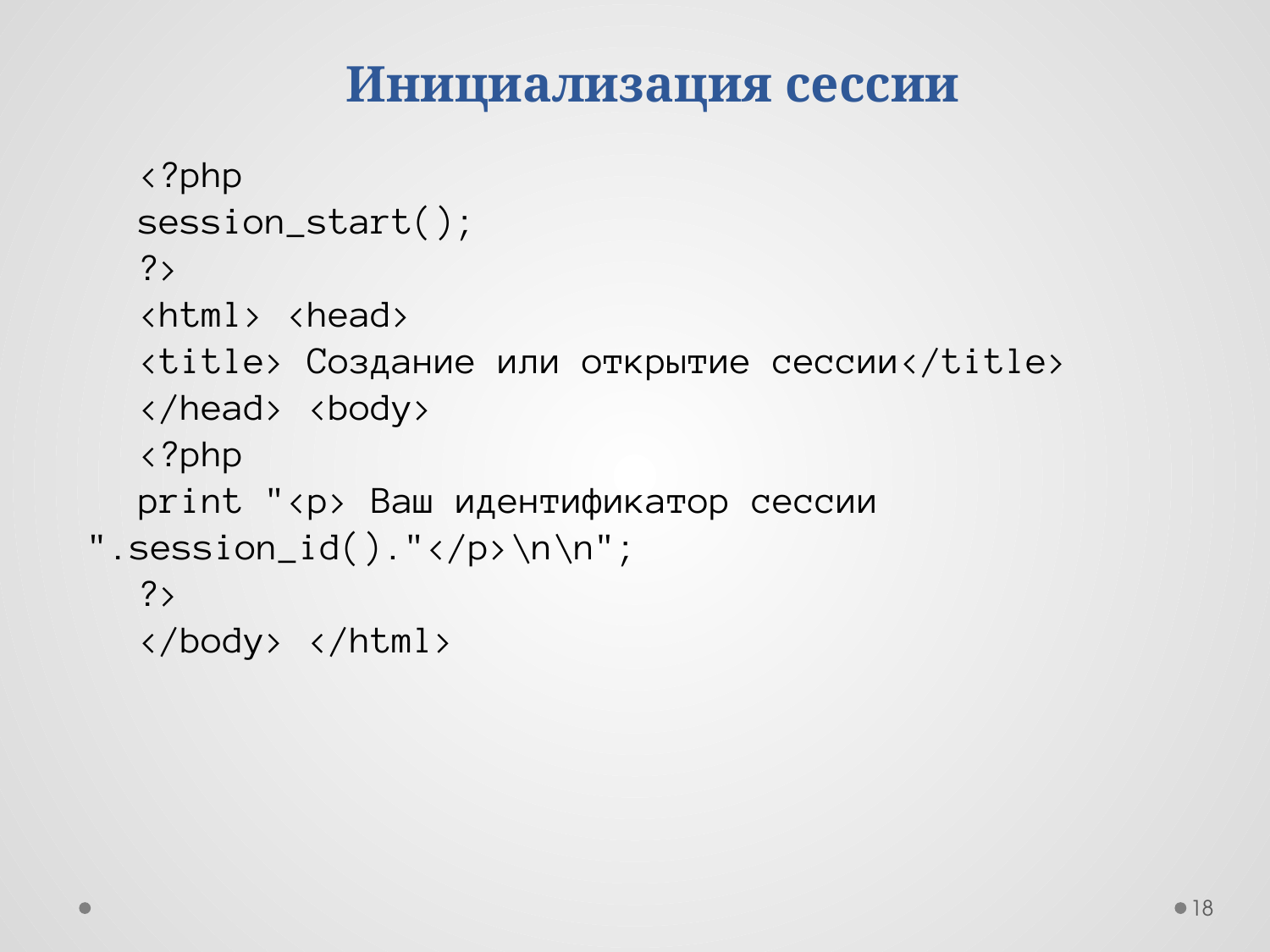

Инициализация сессии
<?php
session_start();
?>
<html> <head>
<title> Создание или открытие ceccии</title>
</head> <body>
<?php
print "<р> Ваш идентификатор сессии ".session_id()."</p>\n\n";
?>
</body> </html>
18